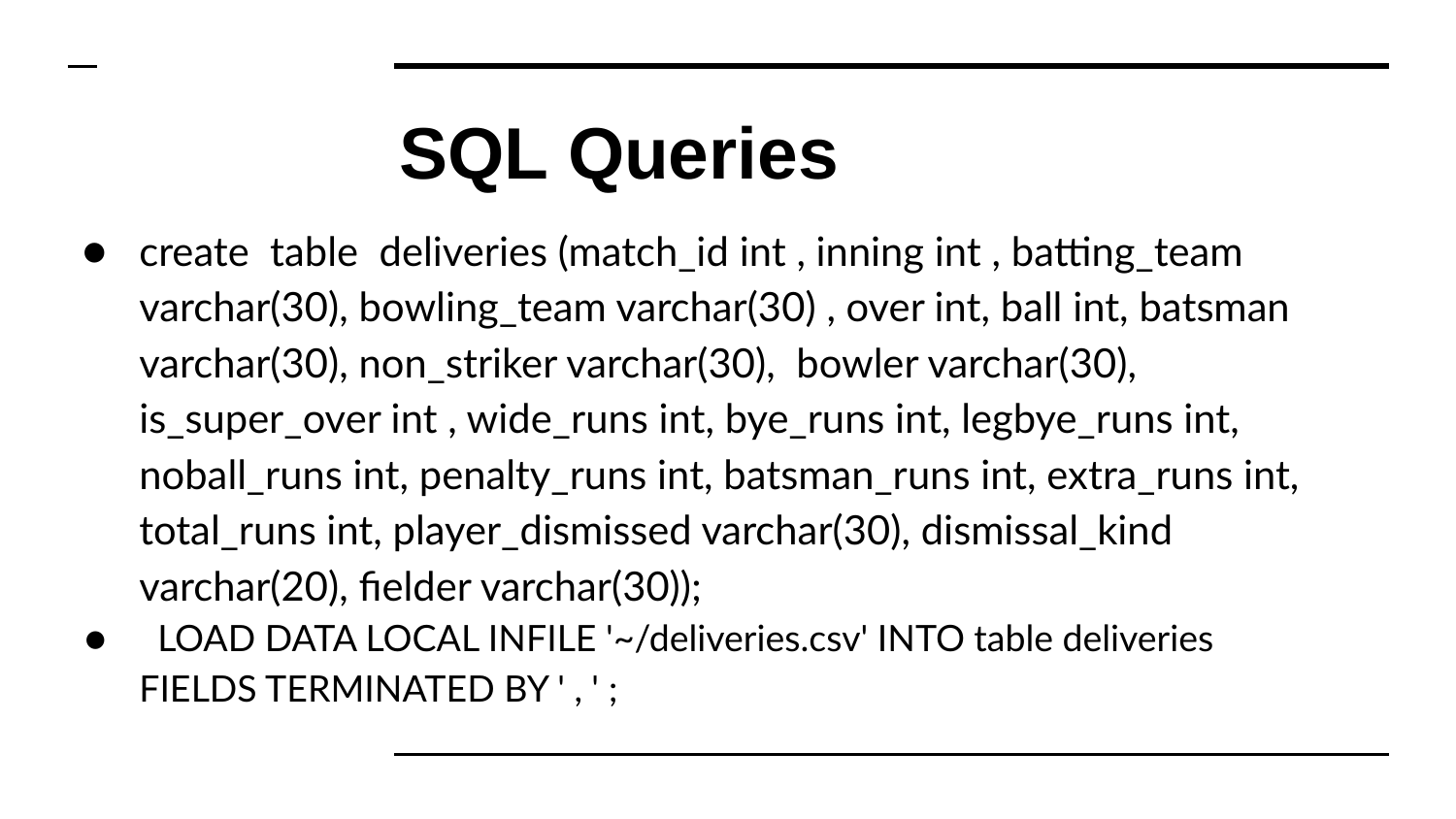

# SQL Queries
create  table  deliveries (match_id int , inning int , batting_team   varchar(30), bowling_team varchar(30) , over int, ball int, batsman varchar(30), non_striker varchar(30),  bowler varchar(30), is_super_over int , wide_runs int, bye_runs int, legbye_runs int, noball_runs int, penalty_runs int, batsman_runs int, extra_runs int, total_runs int, player_dismissed varchar(30), dismissal_kind varchar(20), fielder varchar(30));
  LOAD DATA LOCAL INFILE '~/deliveries.csv' INTO table deliveries FIELDS TERMINATED BY ' , ' ;